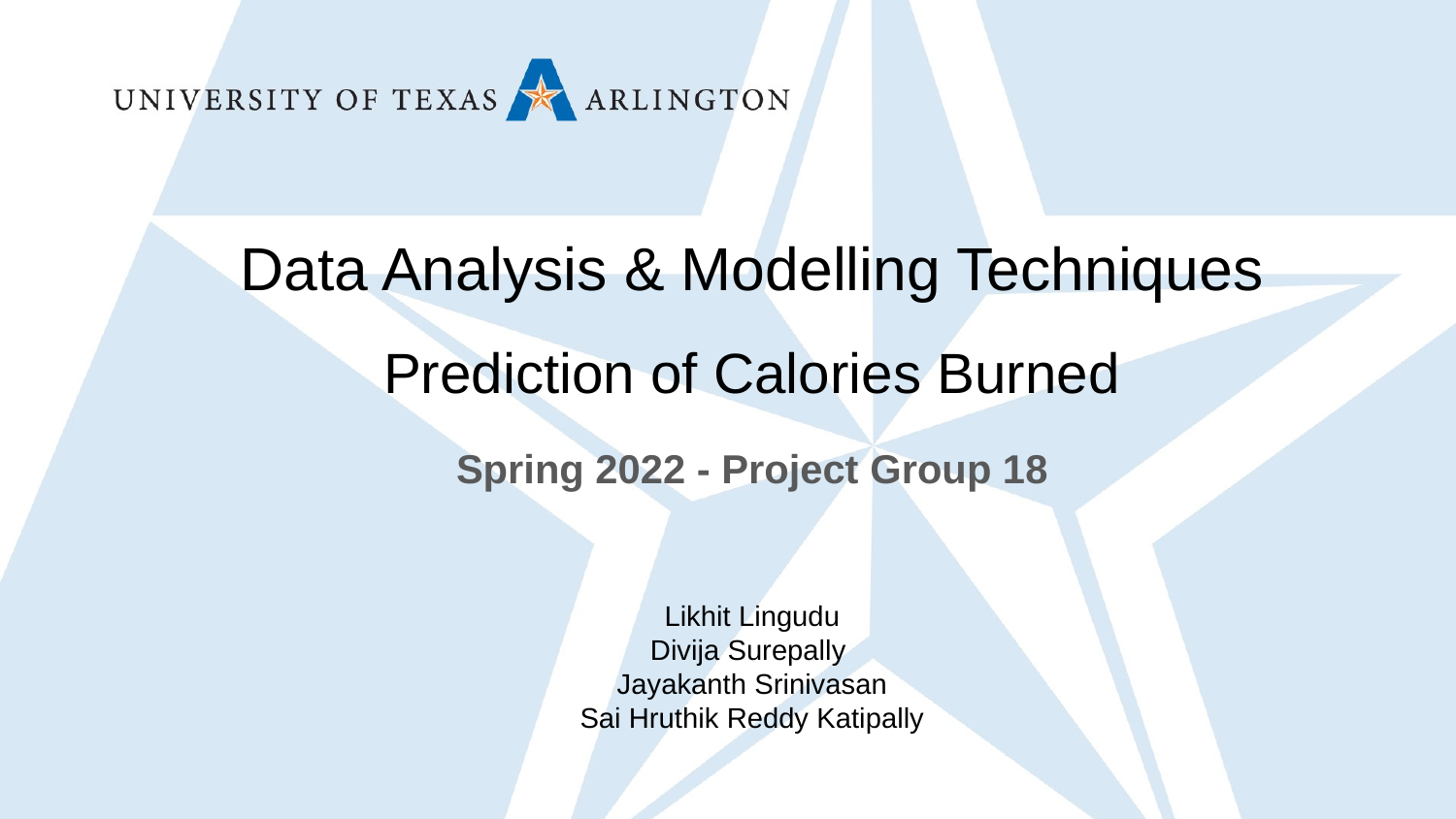

# Data Analysis & Modelling Techniques
Prediction of Calories Burned
Spring 2022 - Project Group 18
Likhit Lingudu
Divija Surepally
Jayakanth Srinivasan
Sai Hruthik Reddy Katipally